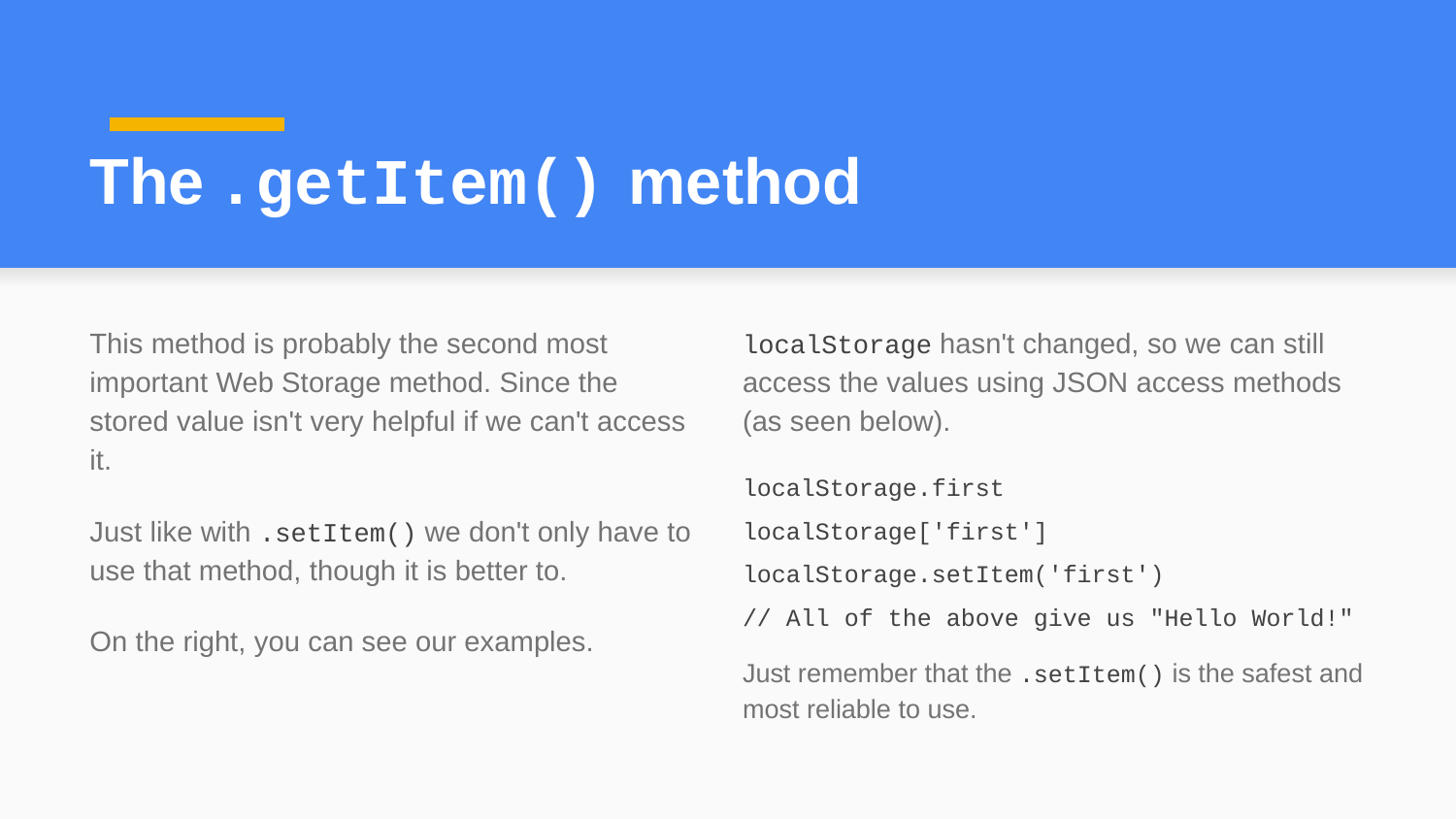

# The .getItem() method

.getItem()
This method is probably the second most important Web Storage method. Since the stored value isn't very helpful if we can't access it.
Just like with .setItem() we don't only have to use that method, though it is better to.
On the right, you can see our examples.
localStorage hasn't changed, so we can still access the values using JSON access methods (as seen below).
localStorage.first
localStorage['first']
localStorage.setItem('first')
// All of the above give us "Hello World!"
Just remember that the .setItem() is the safest and most reliable to use.